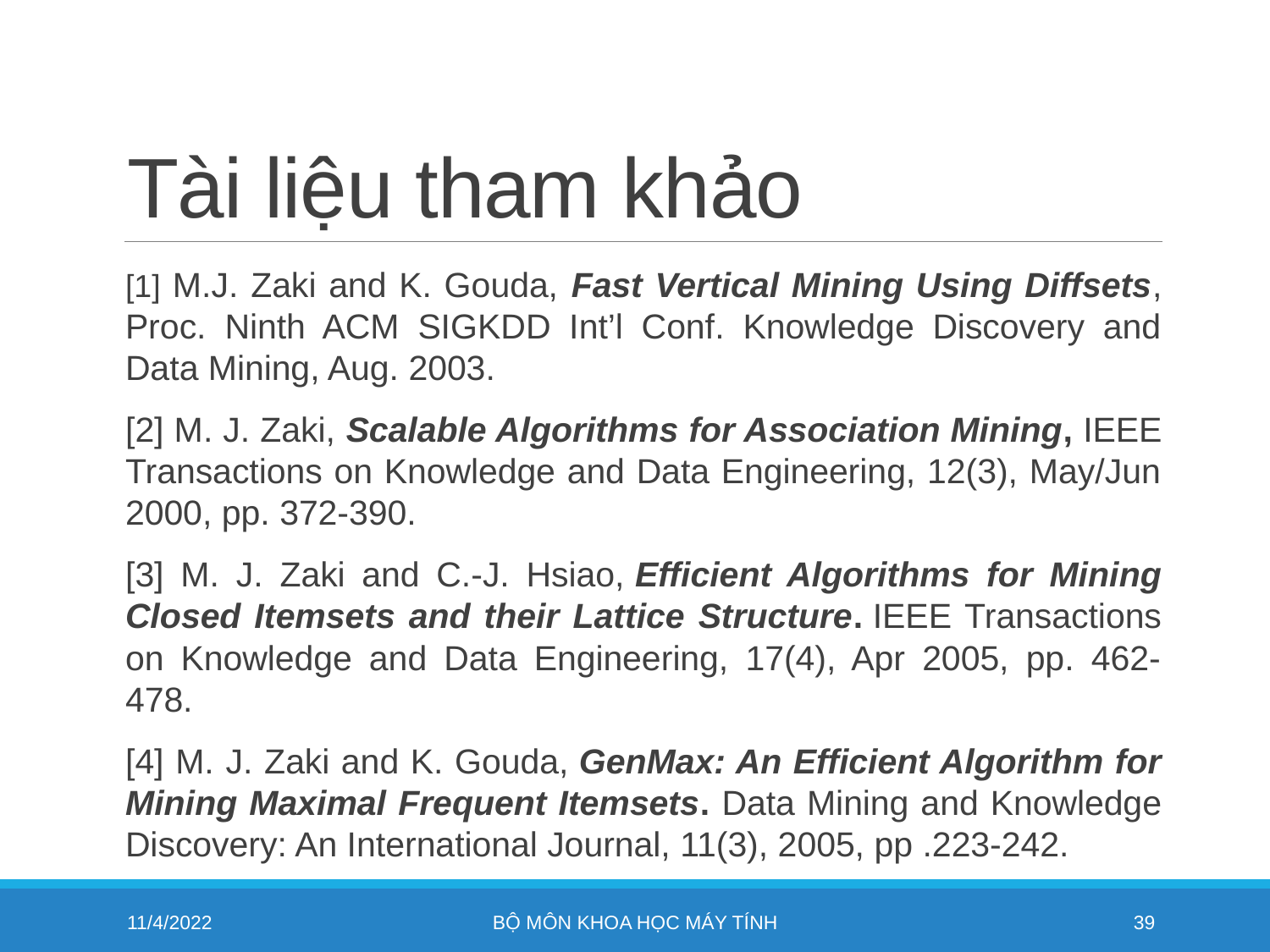

# Tài liệu tham khảo
[1] M.J. Zaki and K. Gouda, Fast Vertical Mining Using Diffsets, Proc. Ninth ACM SIGKDD Int’l Conf. Knowledge Discovery and Data Mining, Aug. 2003.
[2] M. J. Zaki, Scalable Algorithms for Association Mining, IEEE Transactions on Knowledge and Data Engineering, 12(3), May/Jun 2000, pp. 372-390.
[3] M. J. Zaki and C.-J. Hsiao, Efficient Algorithms for Mining Closed Itemsets and their Lattice Structure. IEEE Transactions on Knowledge and Data Engineering, 17(4), Apr 2005, pp. 462-478.
[4] M. J. Zaki and K. Gouda, GenMax: An Efficient Algorithm for Mining Maximal Frequent Itemsets. Data Mining and Knowledge Discovery: An International Journal, 11(3), 2005, pp .223-242.

11/4/2022
Bộ môn khoa học máy tính
39